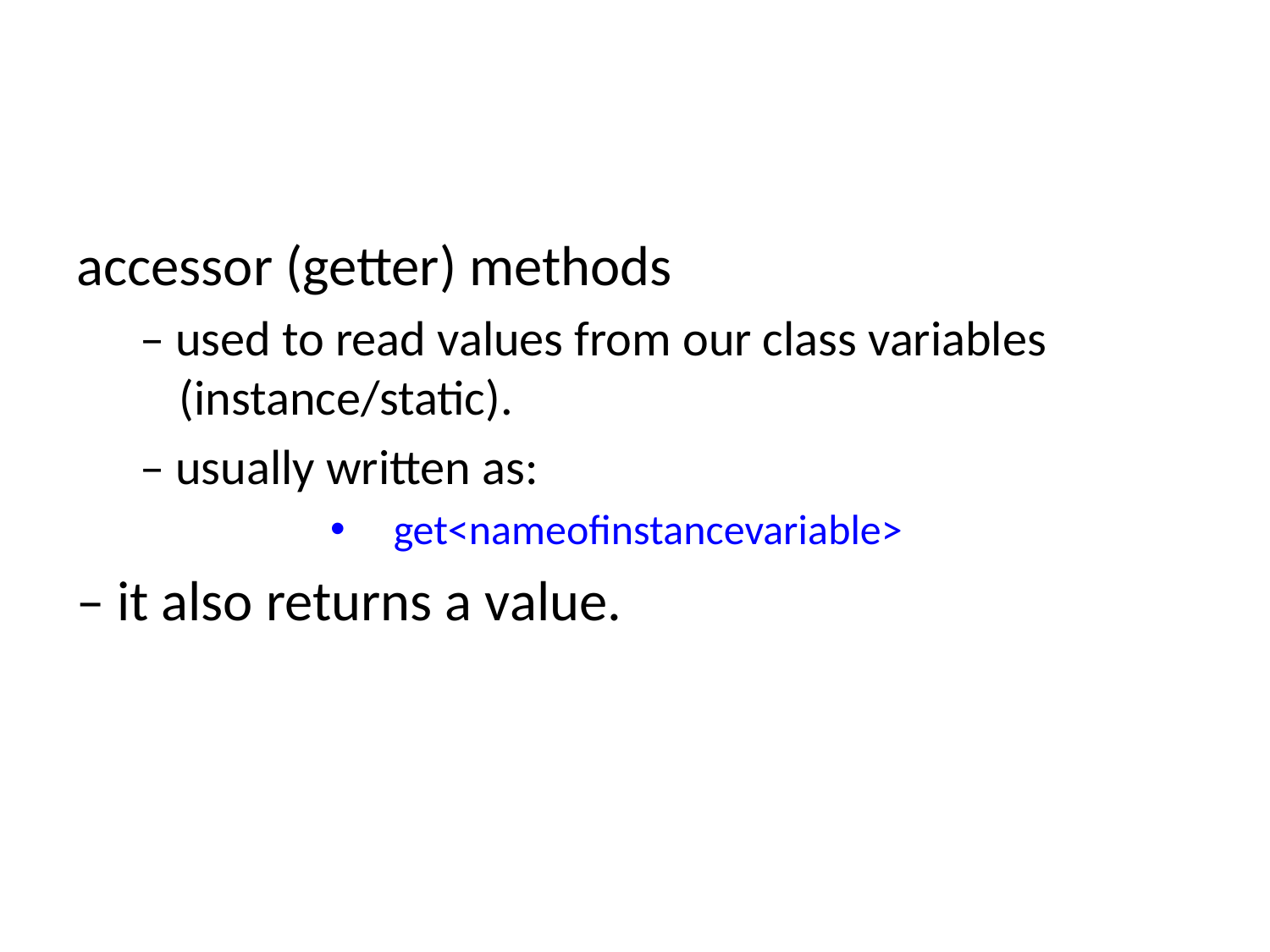

#
accessor (getter) methods
– used to read values from our class variables (instance/static).
– usually written as:
get<nameofinstancevariable>
– it also returns a value.